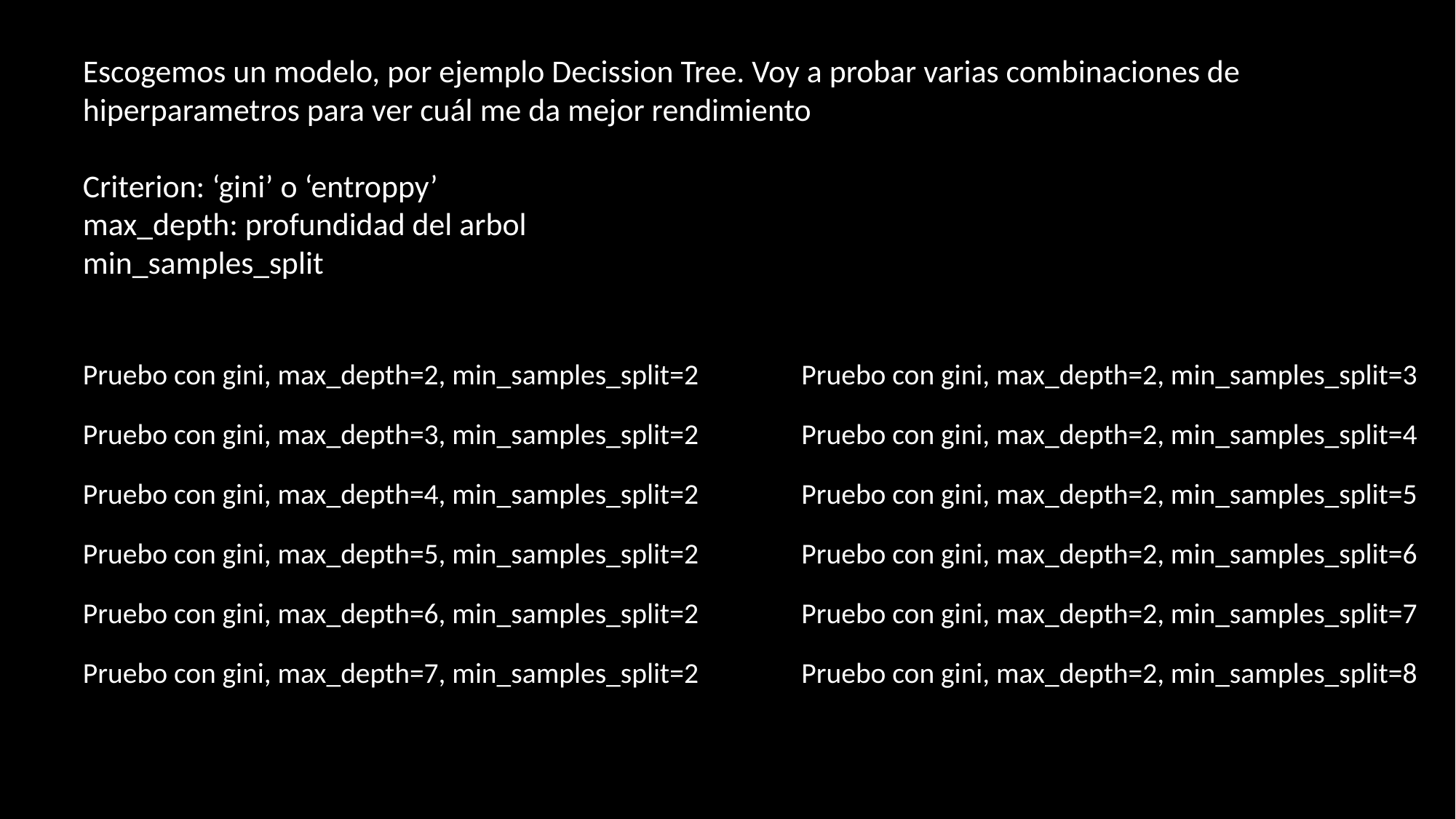

Escogemos un modelo, por ejemplo Decission Tree. Voy a probar varias combinaciones de hiperparametros para ver cuál me da mejor rendimiento

Criterion: ‘gini’ o ‘entroppy’
max_depth: profundidad del arbol
min_samples_split

Pruebo con gini, max_depth=2, min_samples_split=2

Pruebo con gini, max_depth=2, min_samples_split=3

Pruebo con gini, max_depth=3, min_samples_split=2

Pruebo con gini, max_depth=2, min_samples_split=4

Pruebo con gini, max_depth=4, min_samples_split=2

Pruebo con gini, max_depth=2, min_samples_split=5

Pruebo con gini, max_depth=5, min_samples_split=2

Pruebo con gini, max_depth=2, min_samples_split=6

Pruebo con gini, max_depth=6, min_samples_split=2

Pruebo con gini, max_depth=2, min_samples_split=7

Pruebo con gini, max_depth=7, min_samples_split=2

Pruebo con gini, max_depth=2, min_samples_split=8